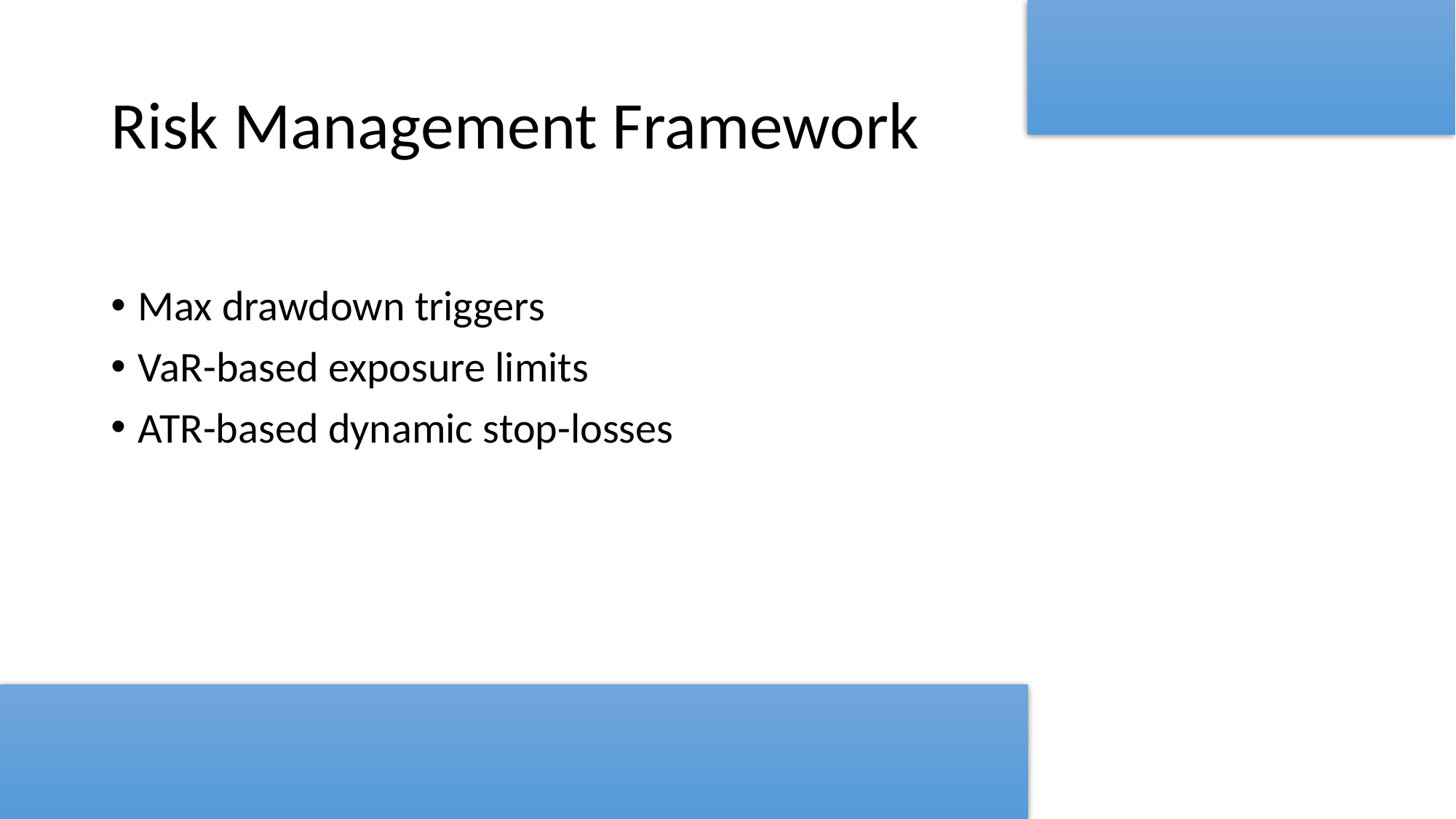

# Risk Management Framework
Max drawdown triggers
VaR-based exposure limits
ATR-based dynamic stop-losses